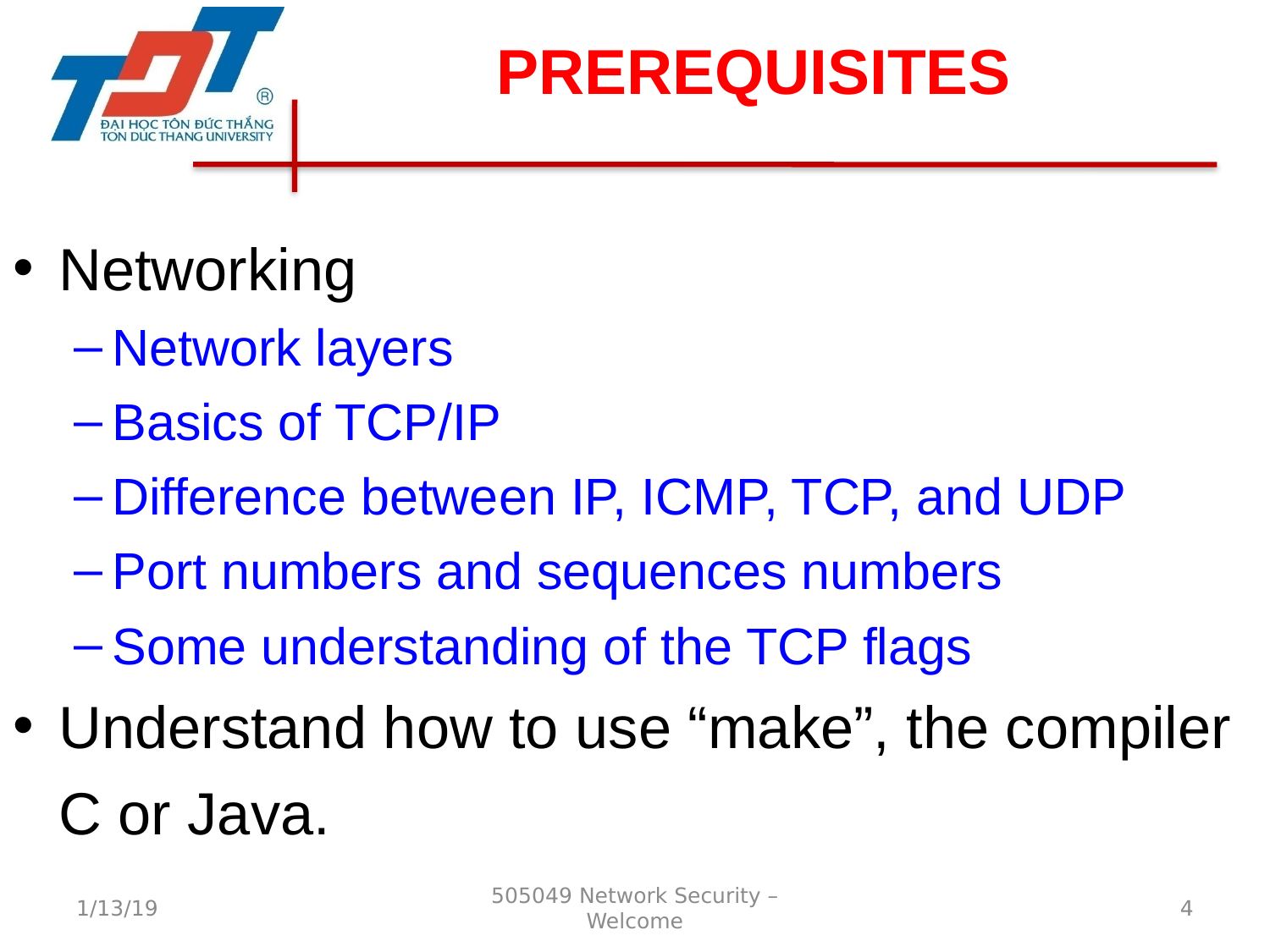

# PREREQUISITES
Networking
Network layers
Basics of TCP/IP
Difference between IP, ICMP, TCP, and UDP
Port numbers and sequences numbers
Some understanding of the TCP flags
Understand how to use “make”, the compiler C or Java.
1/13/19
505049 Network Security – Welcome
4